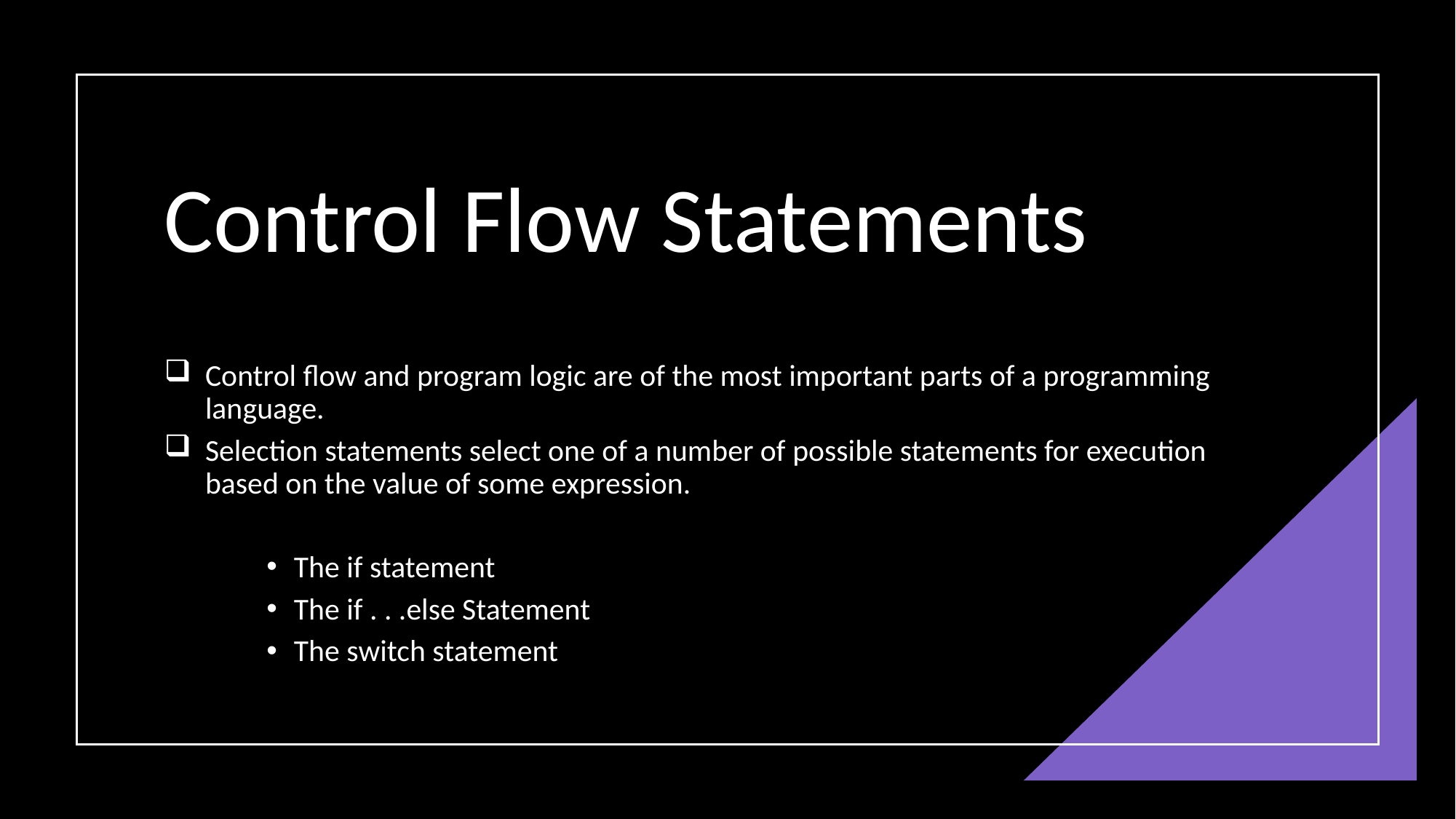

Control Flow Statements
Control flow and program logic are of the most important parts of a programming language.
Selection statements select one of a number of possible statements for execution based on the value of some expression.

The if statement
The if . . .else Statement
The switch statement